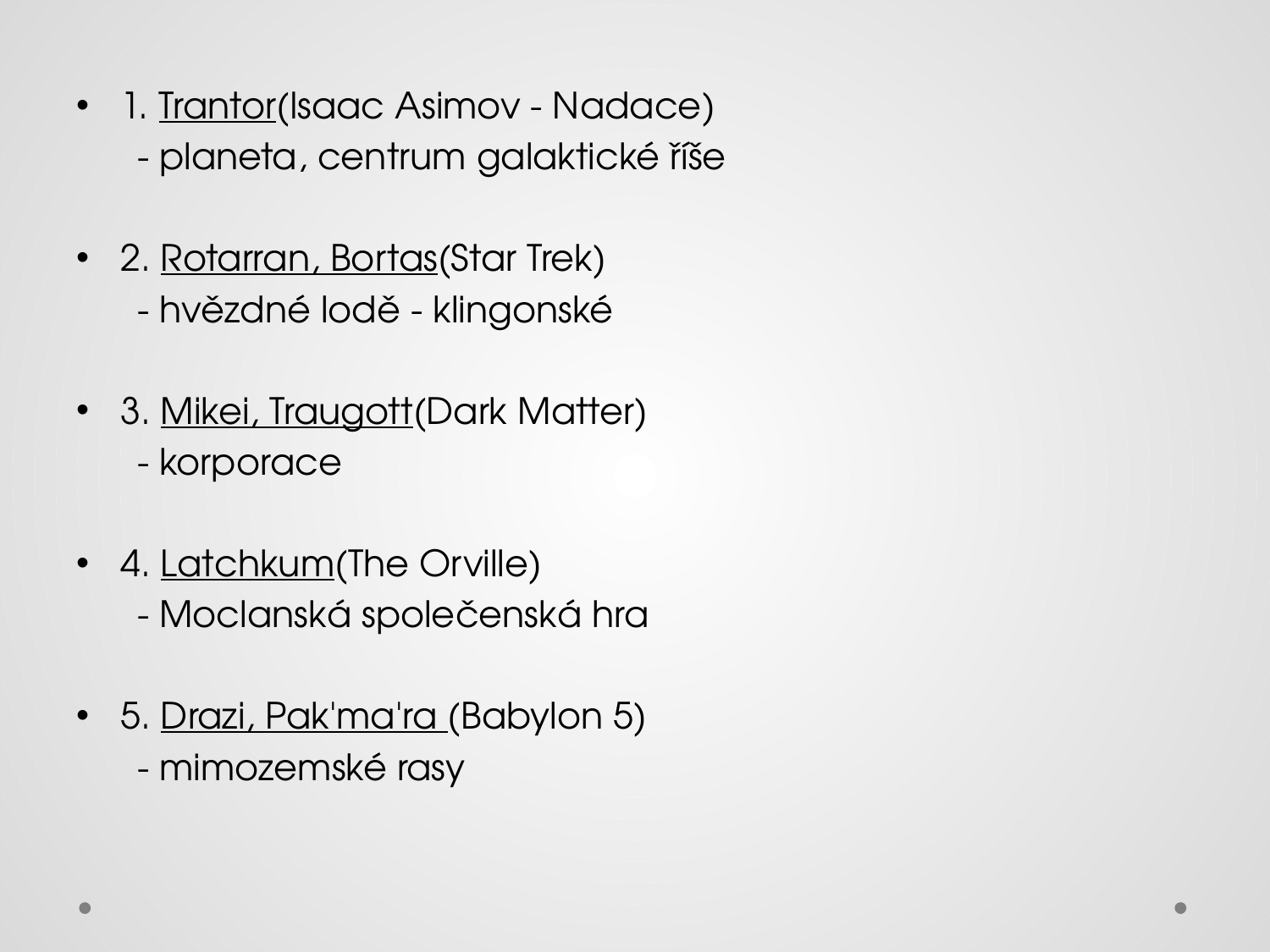

1. Trantor(Isaac Asimov - Nadace)
      - planeta, centrum galaktické říše

2. Rotarran, Bortas(Star Trek)
      - hvězdné lodě - klingonské

3. Mikei, Traugott(Dark Matter)
      - korporace

4. Latchkum(The Orville)
      - Moclanská společenská hra

5. Drazi, Pak'ma'ra (Babylon 5)
      - mimozemské rasy